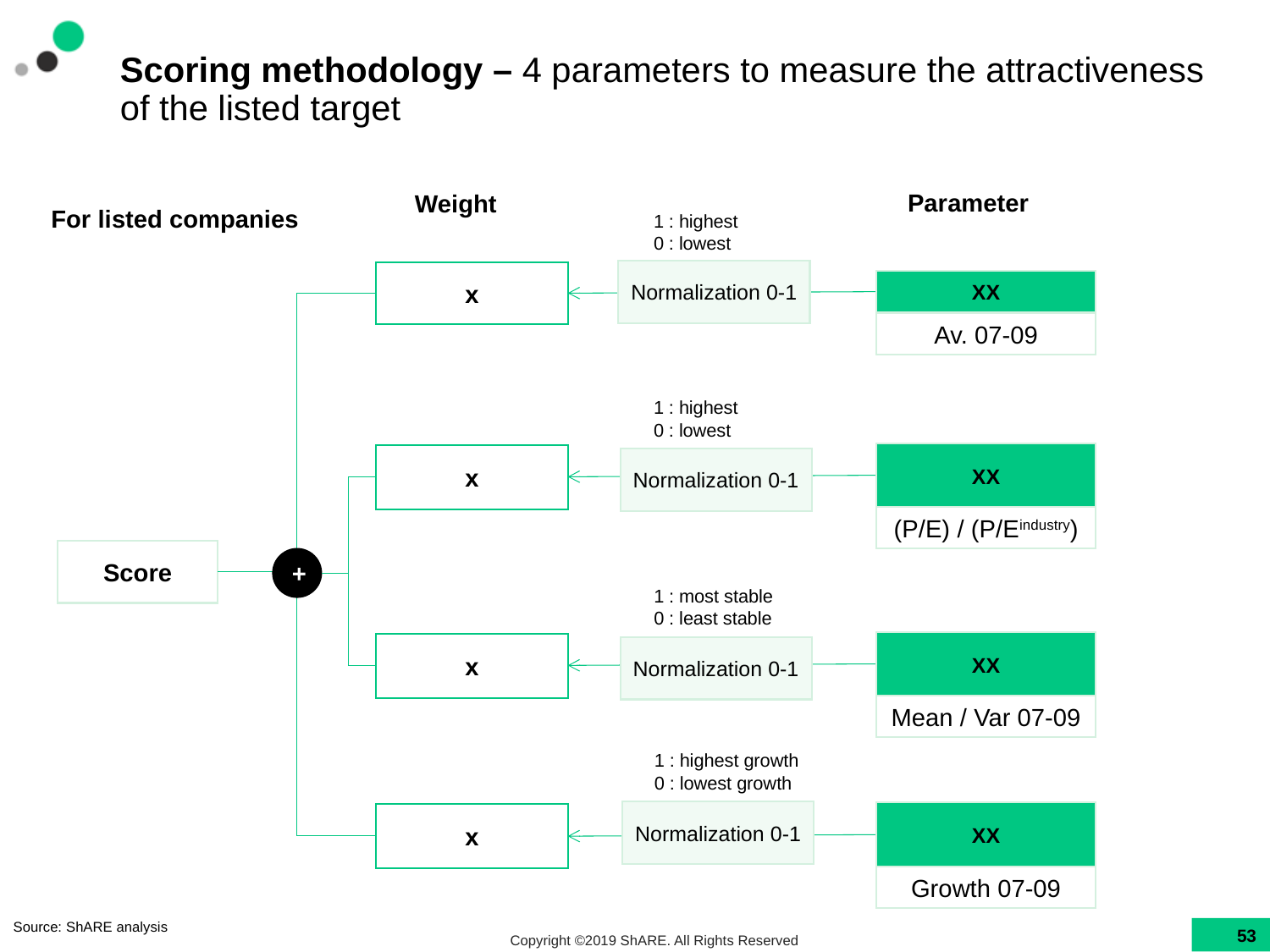

# Scoring methodology – 4 parameters to measure the attractiveness of the listed target
Parameter
Weight
For listed companies
1 : highest
0 : lowest
Normalization 0-1
x
XX
Av. 07-09
1 : highest
0 : lowest
XX
x
Normalization 0-1
(P/E) / (P/Eindustry)
Score
+
1 : most stable
0 : least stable
XX
x
Normalization 0-1
Mean / Var 07-09
1 : highest growth
0 : lowest growth
Normalization 0-1
XX
x
Growth 07-09
Source: ShARE analysis